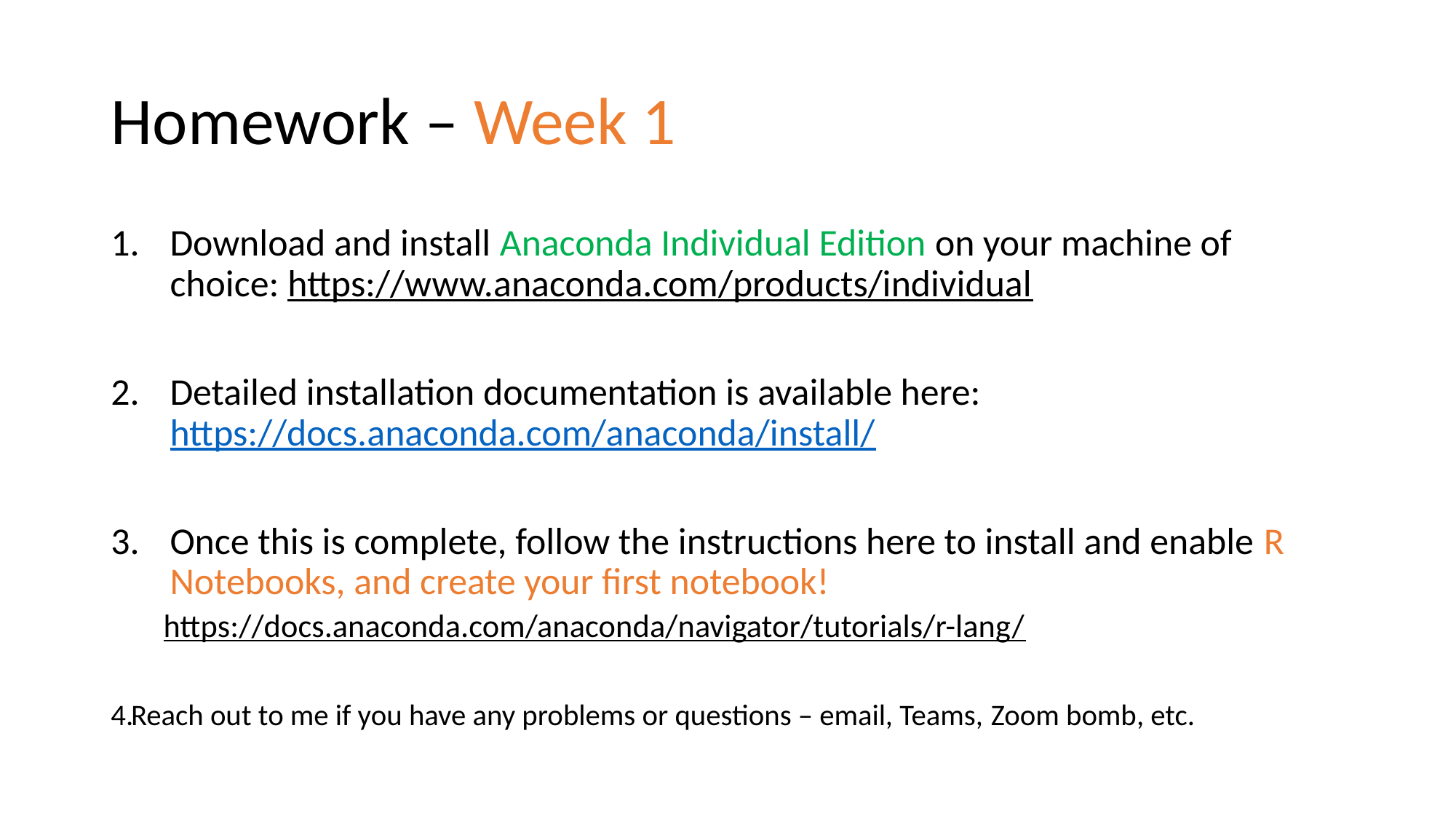

# Homework – Week 1
Download and install Anaconda Individual Edition on your machine of choice: https://www.anaconda.com/products/individual

Detailed installation documentation is available here:  https://docs.anaconda.com/anaconda/install/

Once this is complete, follow the instructions here to install and enable R Notebooks, and create your first notebook!
https://docs.anaconda.com/anaconda/navigator/tutorials/r-lang/

Reach out to me if you have any problems or questions – email, Teams, Zoom bomb, etc.